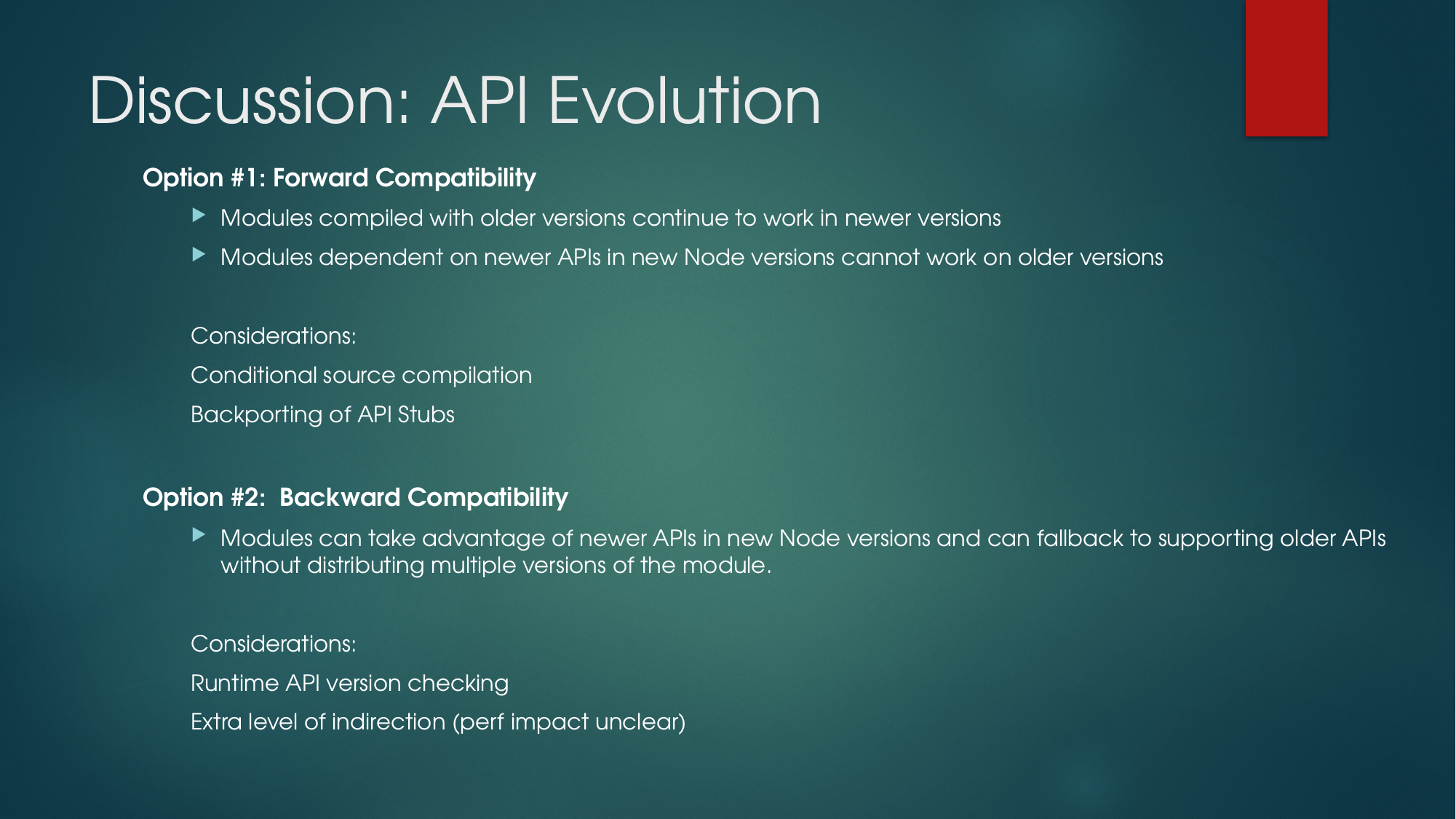

# Discussion: API Evolution
Option #1: Forward Compatibility
Modules compiled with older versions continue to work in newer versions
Modules dependent on newer APIs in new Node versions cannot work on older versions

Considerations:
Conditional source compilation
Backporting of API Stubs

Option #2:  Backward Compatibility
Modules can take advantage of newer APIs in new Node versions and can fallback to supporting older APIs without distributing multiple versions of the module.

Considerations:
Runtime API version checking
Extra level of indirection (perf impact unclear)